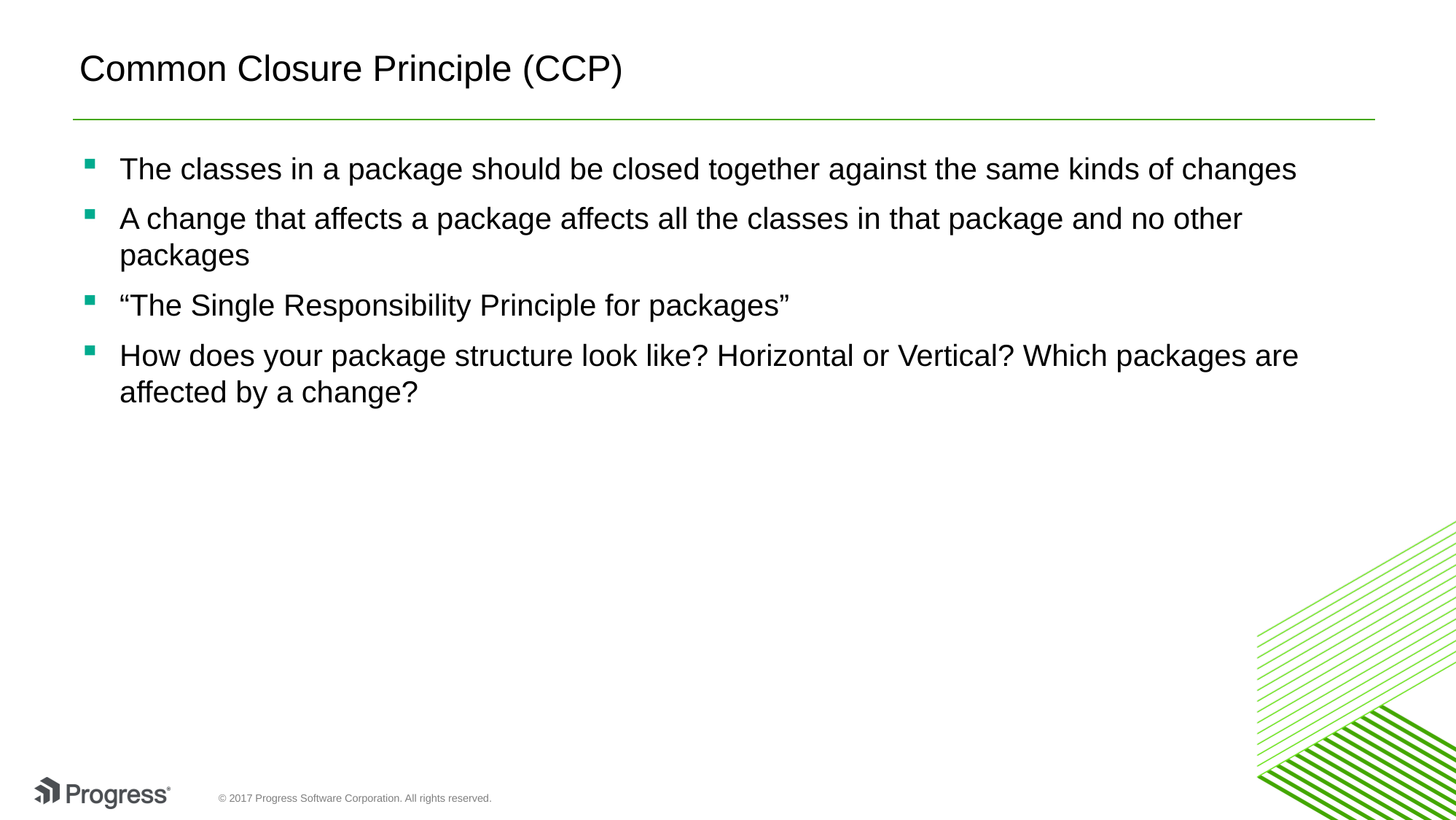

# Common Closure Principle (CCP)
The classes in a package should be closed together against the same kinds of changes
A change that affects a package affects all the classes in that package and no other packages
“The Single Responsibility Principle for packages”
How does your package structure look like? Horizontal or Vertical? Which packages are affected by a change?
19